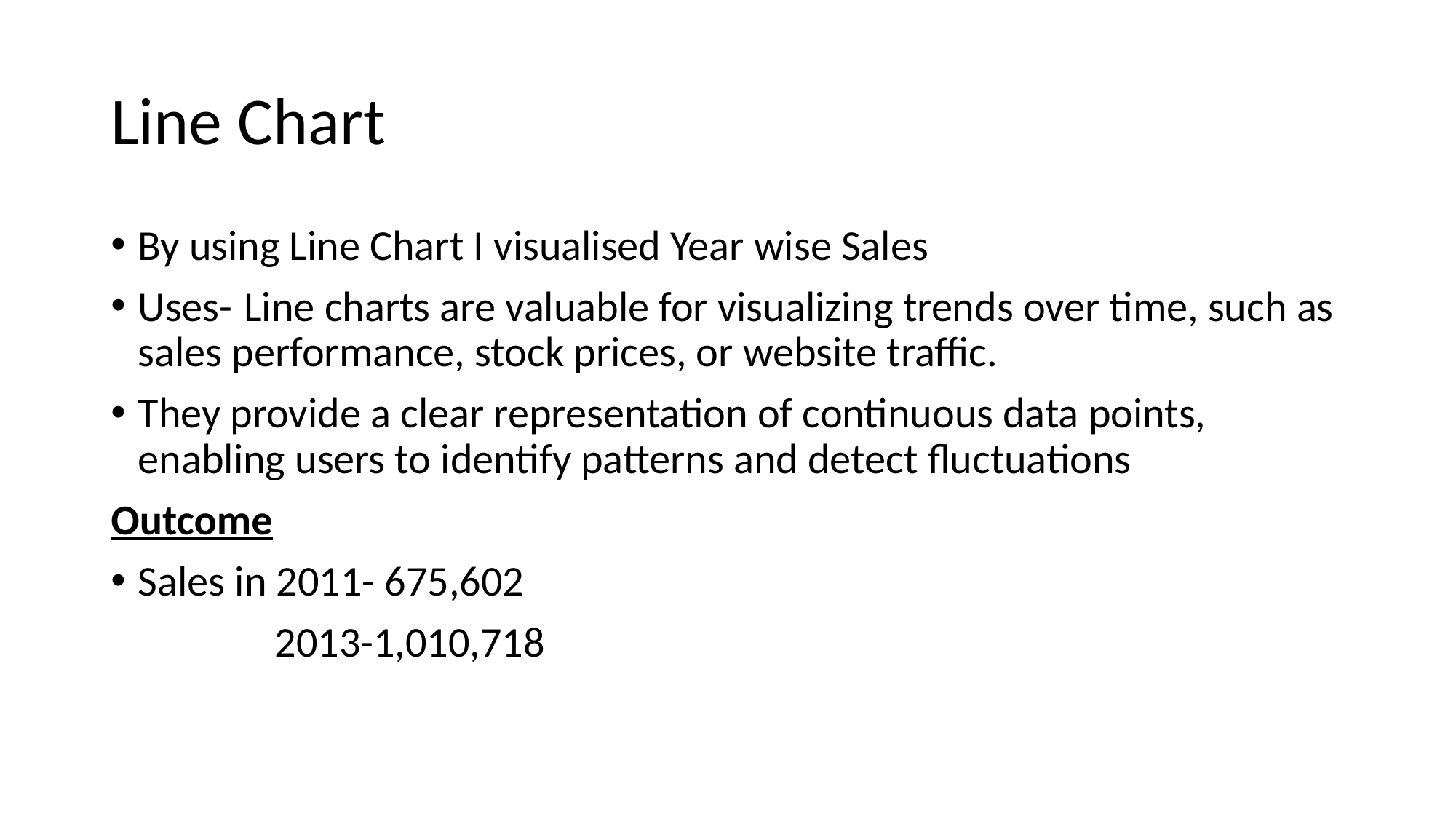

# Line Chart
By using Line Chart I visualised Year wise Sales
Uses- Line charts are valuable for visualizing trends over time, such as sales performance, stock prices, or website traffic.
They provide a clear representation of continuous data points, enabling users to identify patterns and detect fluctuations
Outcome
Sales in 2011- 675,602
                 2013-1,010,718